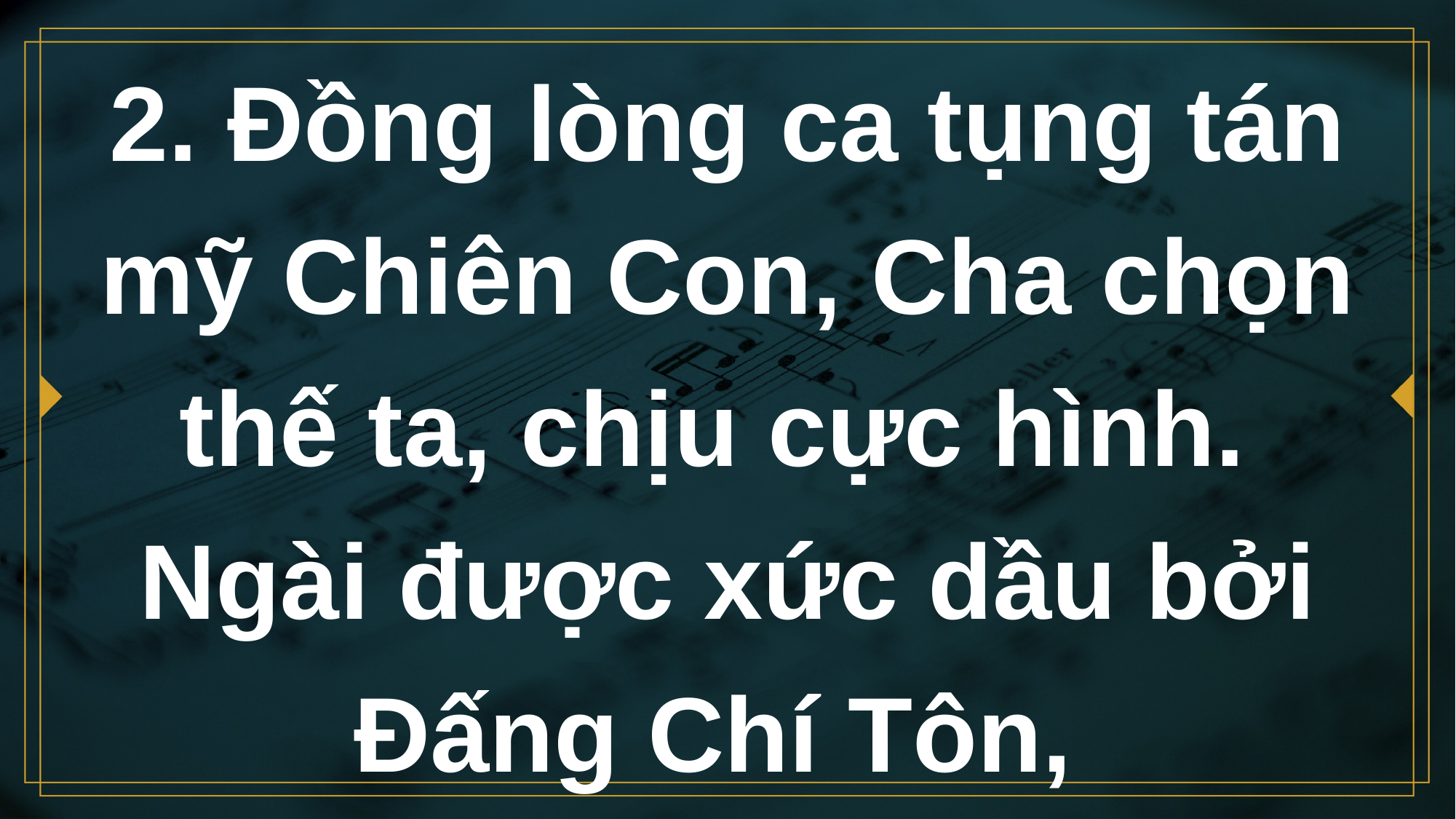

# 2. Đồng lòng ca tụng tán mỹ Chiên Con, Cha chọn thế ta, chịu cực hình. Ngài được xức dầu bởi Đấng Chí Tôn,